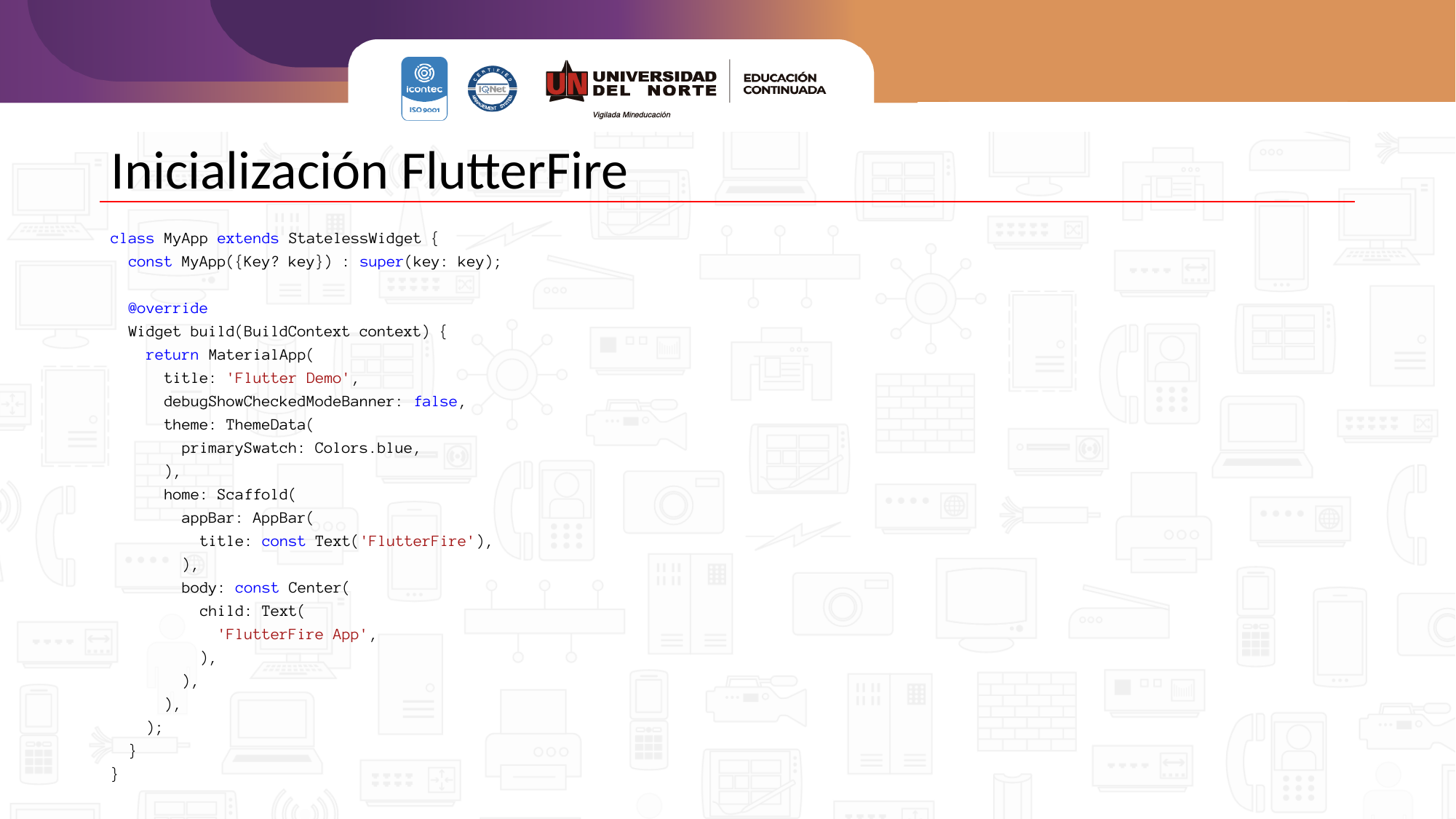

# Inicialización FlutterFire
class MyApp extends StatelessWidget {
  const MyApp({Key? key}) : super(key: key);
  @override
  Widget build(BuildContext context) {
    return MaterialApp(
      title: 'Flutter Demo',
      debugShowCheckedModeBanner: false,
      theme: ThemeData(
        primarySwatch: Colors.blue,
      ),
      home: Scaffold(
        appBar: AppBar(
          title: const Text('FlutterFire'),
        ),
        body: const Center(
          child: Text(
            'FlutterFire App',
          ),
        ),
      ),
    );
  }
}